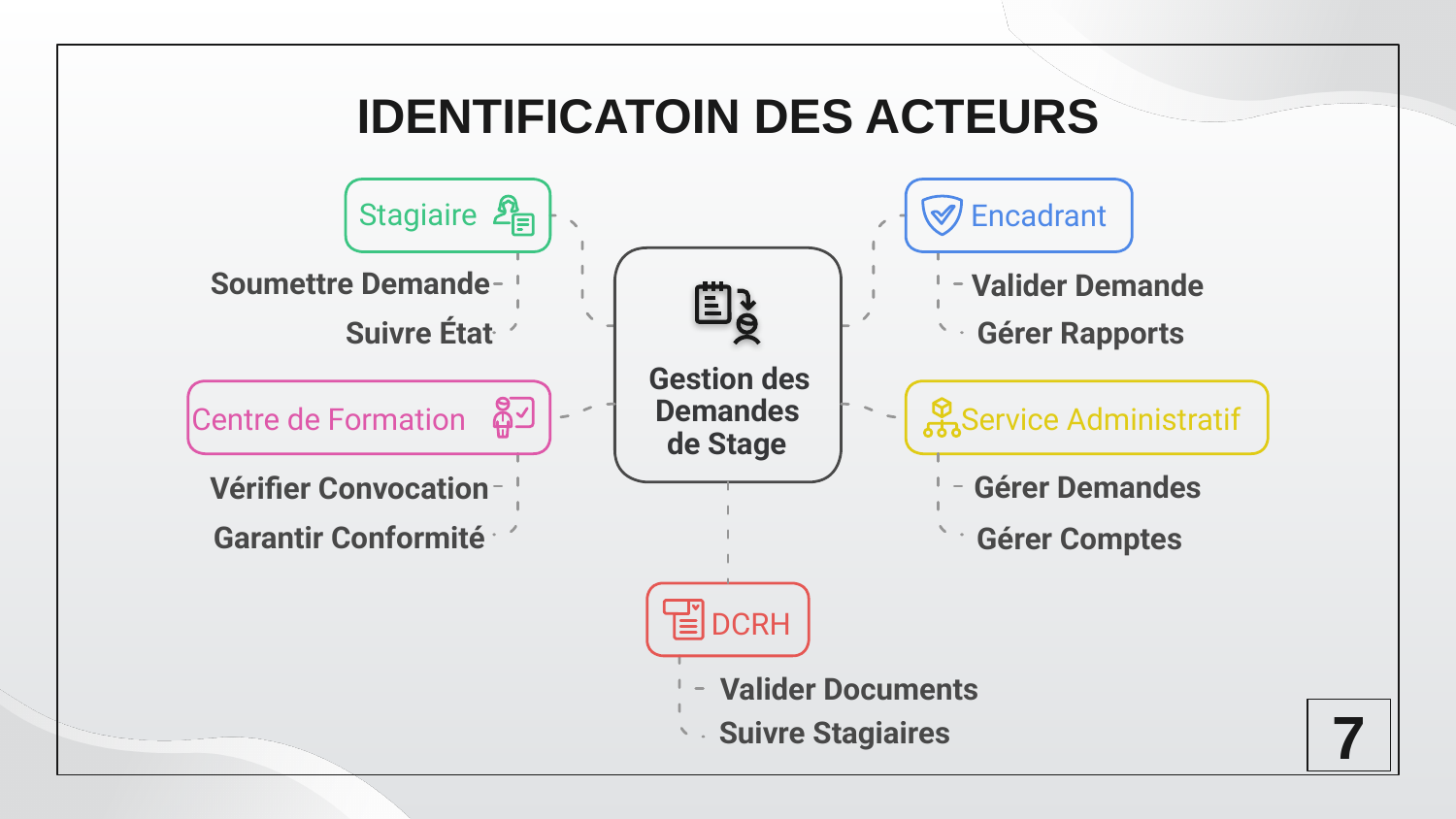

IDENTIFICATOIN DES ACTEURS

Stagiaire
Encadrant

Soumettre Demande
Valider Demande

Suivre État
Gérer Rapports
Gestion des

Demandes
Service Administratif
Centre de Formation

de Stage

Gérer Demandes
Vérifier Convocation

Garantir Conformité
Gérer Comptes

DCRH

Valider Documents
Suivre Stagiaires
7